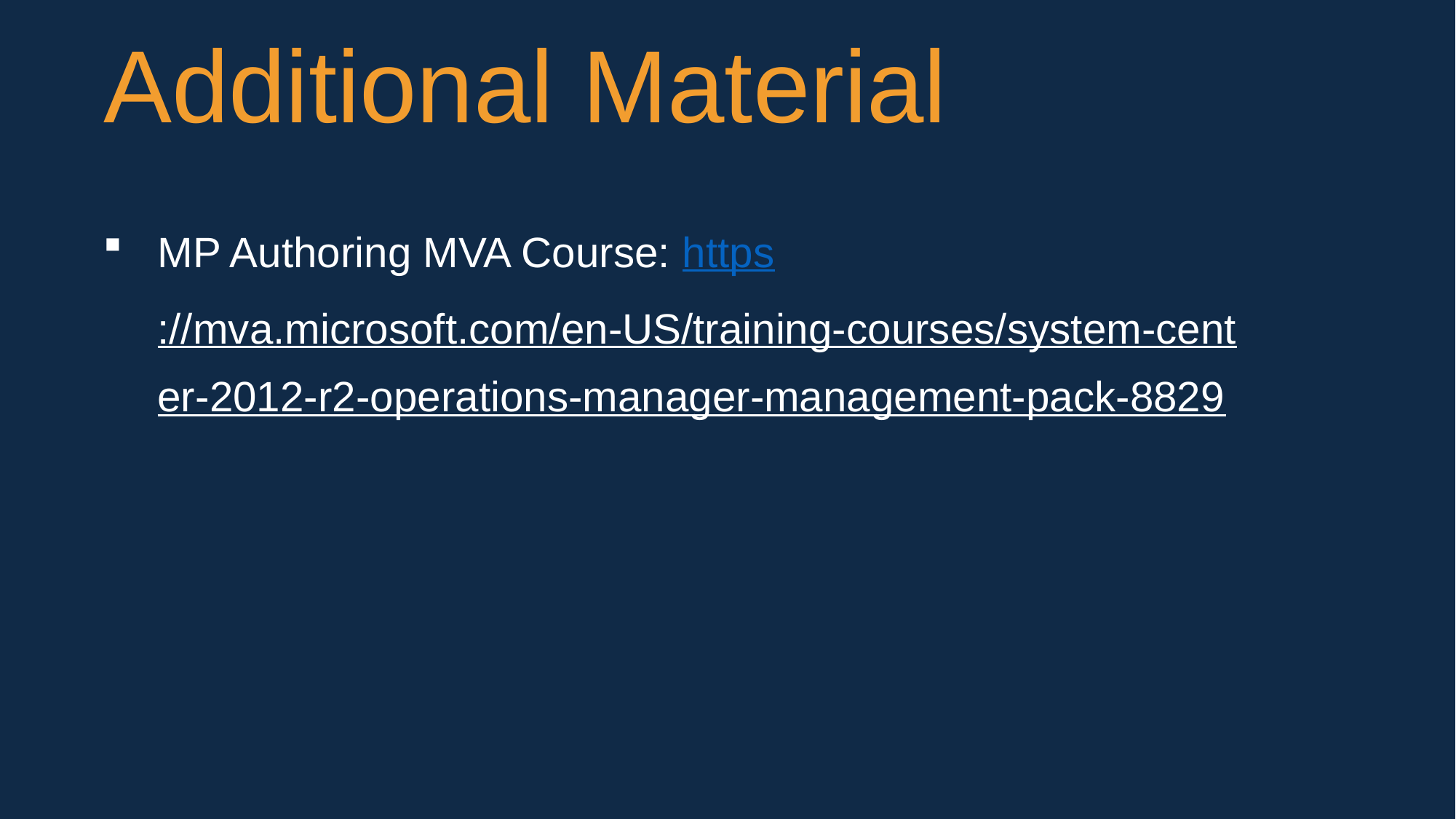

Additional Material
MP Authoring MVA Course: https://mva.microsoft.com/en-US/training-courses/system-center-2012-r2-operations-manager-management-pack-8829